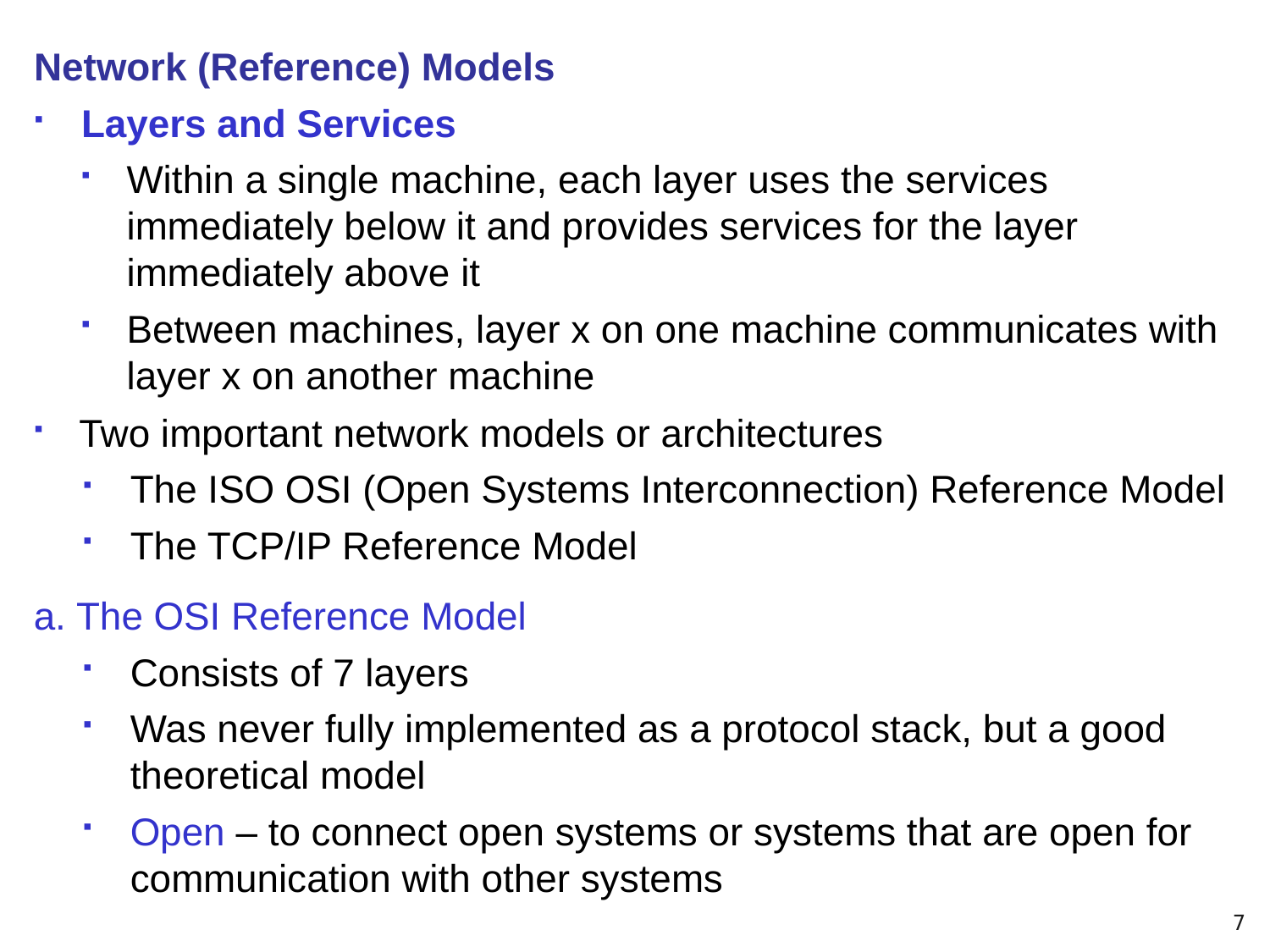

Network (Reference) Models
Layers and Services
Within a single machine, each layer uses the services immediately below it and provides services for the layer immediately above it
Between machines, layer x on one machine communicates with layer x on another machine
Two important network models or architectures
The ISO OSI (Open Systems Interconnection) Reference Model
The TCP/IP Reference Model
a. The OSI Reference Model
Consists of 7 layers
Was never fully implemented as a protocol stack, but a good theoretical model
Open – to connect open systems or systems that are open for communication with other systems
7